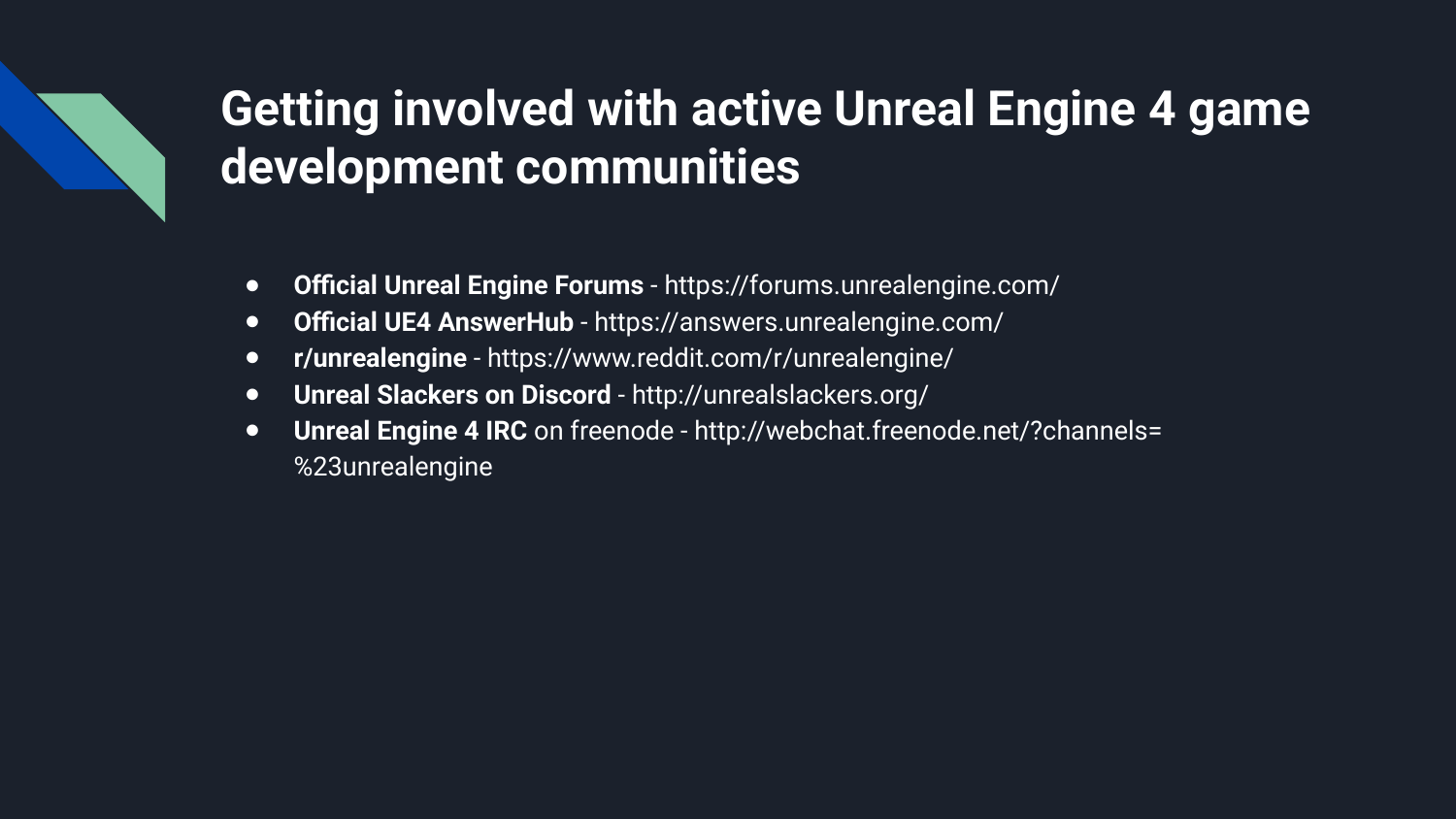

Getting involved with active Unreal Engine 4 game development communities
Official Unreal Engine Forums - https://forums.unrealengine.com/
Official UE4 AnswerHub - https://answers.unrealengine.com/
r/unrealengine - https://www.reddit.com/r/unrealengine/
Unreal Slackers on Discord - http://unrealslackers.org/
Unreal Engine 4 IRC on freenode - http://webchat.freenode.net/?channels=%23unrealengine